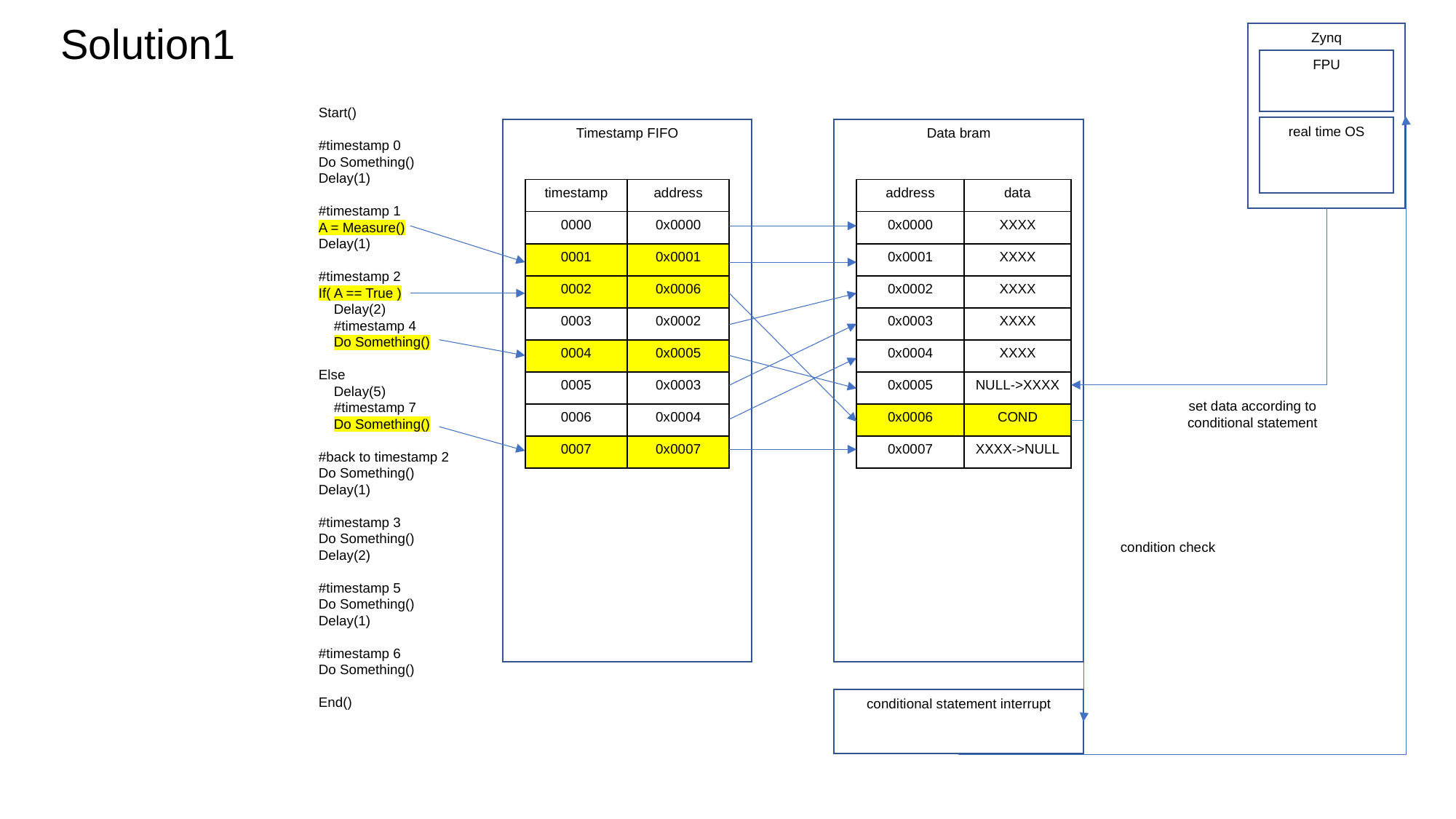

Solution1
Start()

#timestamp 0
Do Something()
Delay(1)

#timestamp 1
A = Measure()
Delay(1)

#timestamp 2
If( A == True )
    Delay(2)
    #timestamp 4
    Do Something()

Else
    Delay(5)
    #timestamp 7
    Do Something()

#back to timestamp 2
Do Something()
Delay(1)

#timestamp 3
Do Something()
Delay(2)

#timestamp 5
Do Something()
Delay(1)

#timestamp 6
Do Something()

End()

Zynq
FPU
real time OS
Timestamp FIFO
Data bram
| timestamp | address |
| --- | --- |
| 0000 | 0x0000 |
| 0001 | 0x0001 |
| 0002 | 0x0006 |
| 0003 | 0x0002 |
| 0004 | 0x0005 |
| 0005 | 0x0003 |
| 0006 | 0x0004 |
| 0007 | 0x0007 |
| address | data |
| --- | --- |
| 0x0000 | XXXX |
| 0x0001 | XXXX |
| 0x0002 | XXXX |
| 0x0003 | XXXX |
| 0x0004 | XXXX |
| 0x0005 | NULL->XXXX |
| 0x0006 | COND |
| 0x0007 | XXXX->NULL |
set data according to conditional statement
condition check
conditional statement interrupt